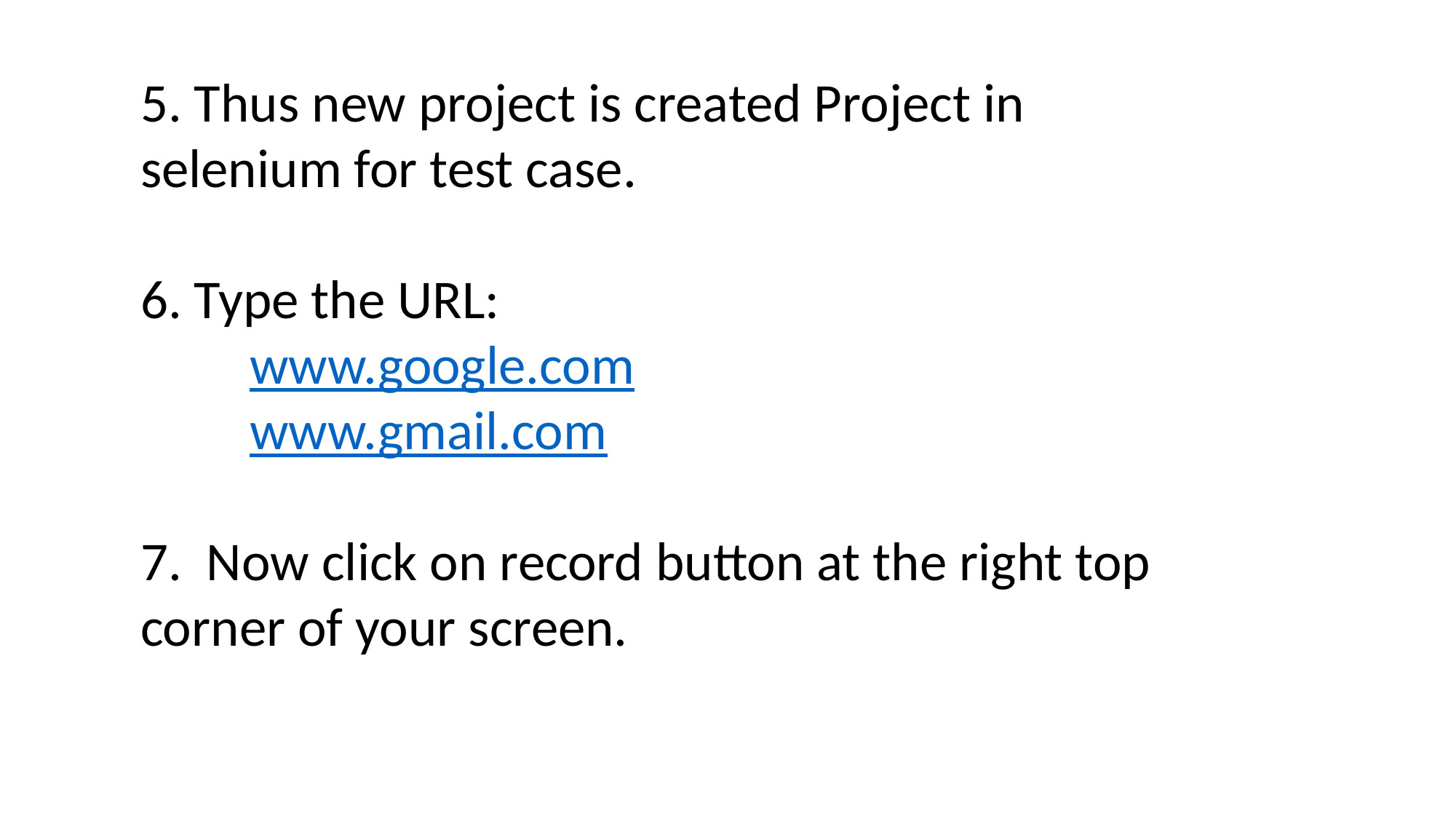

5. Thus new project is created Project in selenium for test case.

6. Type the URL:
	www.google.com
	www.gmail.com

7.  Now click on record button at the right top corner of your screen.